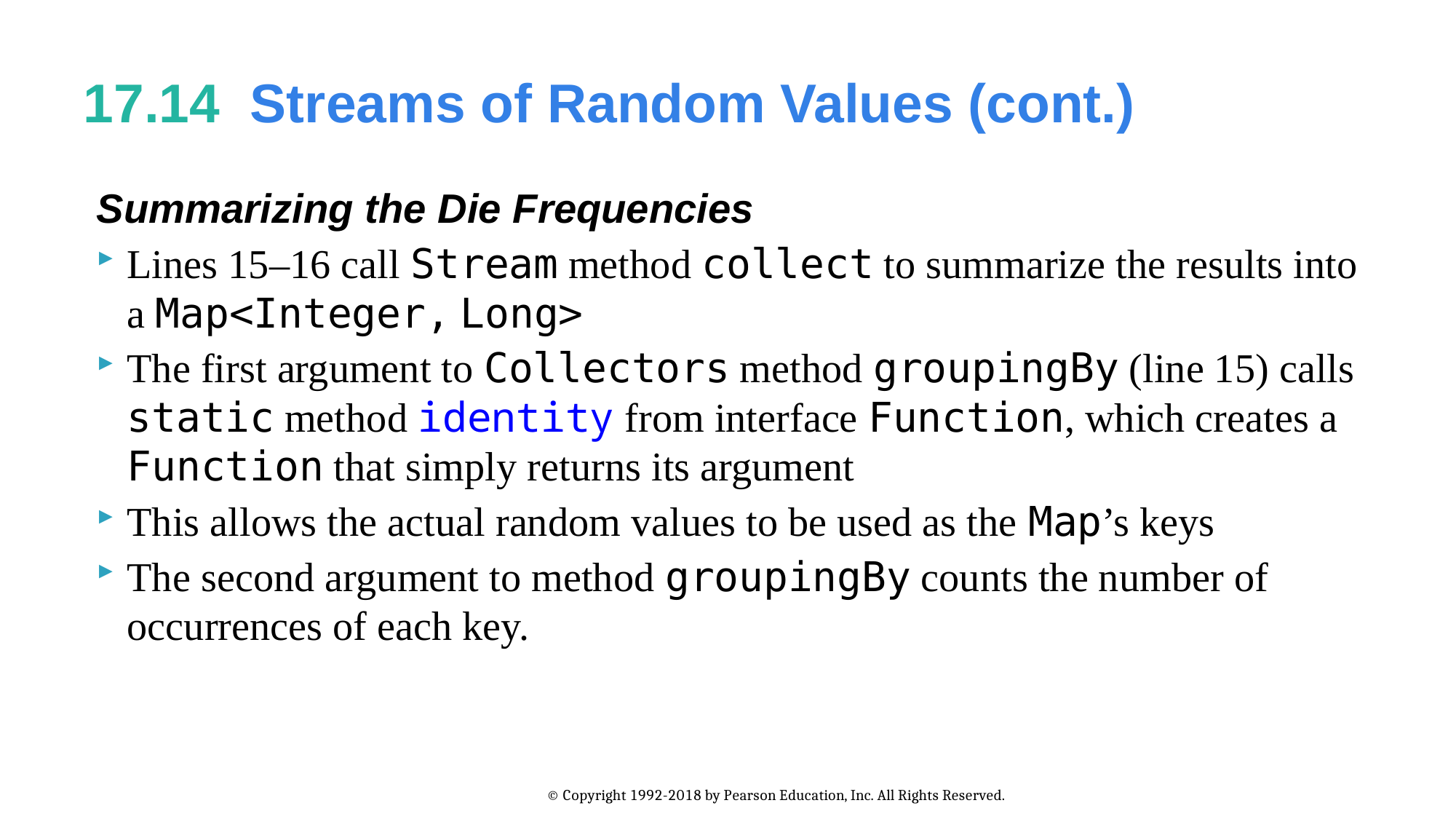

# 17.14  Streams of Random Values (cont.)
Summarizing the Die Frequencies
Lines 15–16 call Stream method collect to summarize the results into a Map<Integer, Long>
The first argument to Collectors method groupingBy (line 15) calls static method identity from interface Function, which creates a Function that simply returns its argument
This allows the actual random values to be used as the Map’s keys
The second argument to method groupingBy counts the number of occurrences of each key.
© Copyright 1992-2018 by Pearson Education, Inc. All Rights Reserved.